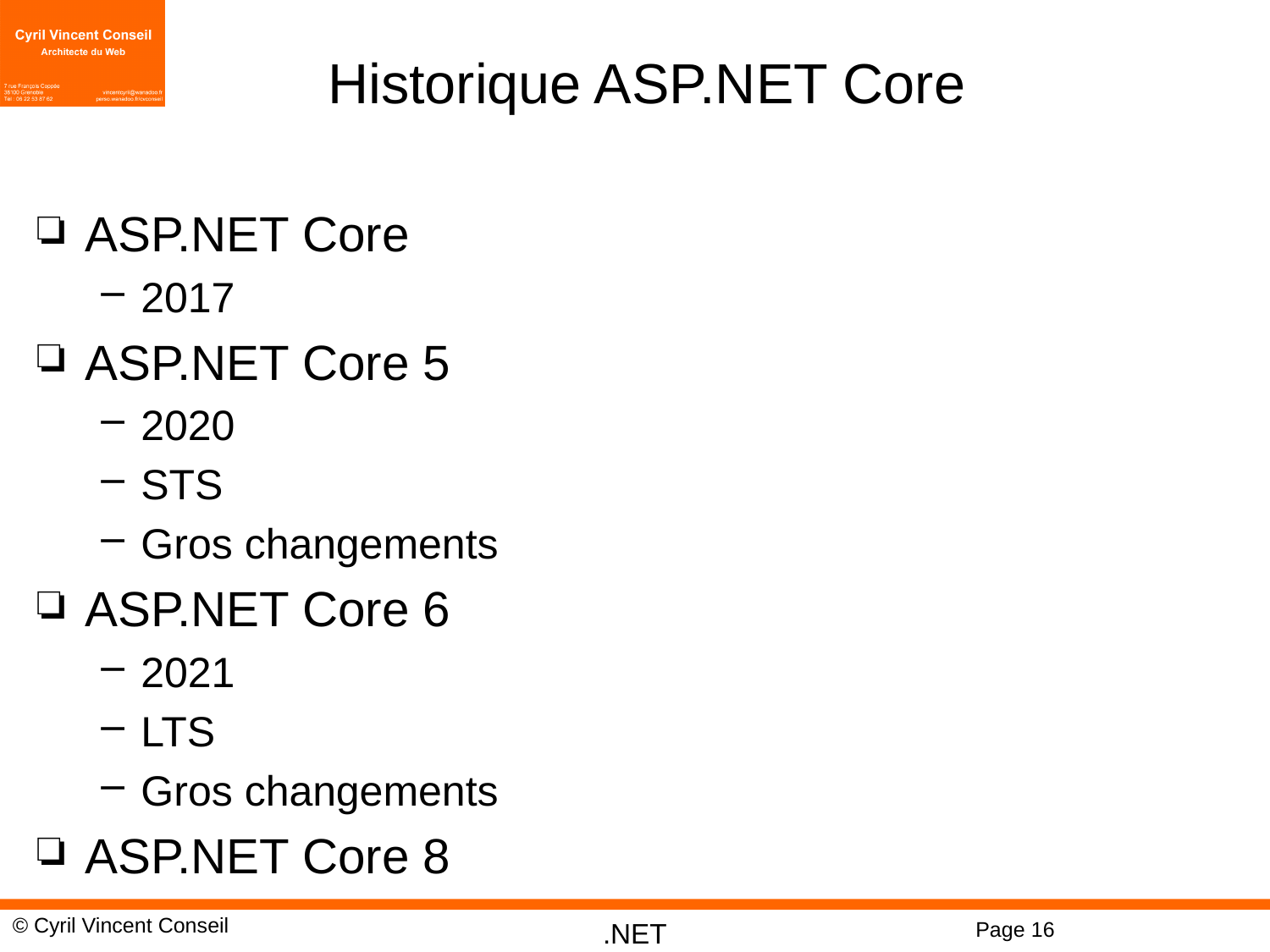

# Historique ASP.NET Core
ASP.NET Core
2017
ASP.NET Core 5
2020
STS
Gros changements
ASP.NET Core 6
2021
LTS
Gros changements
ASP.NET Core 8